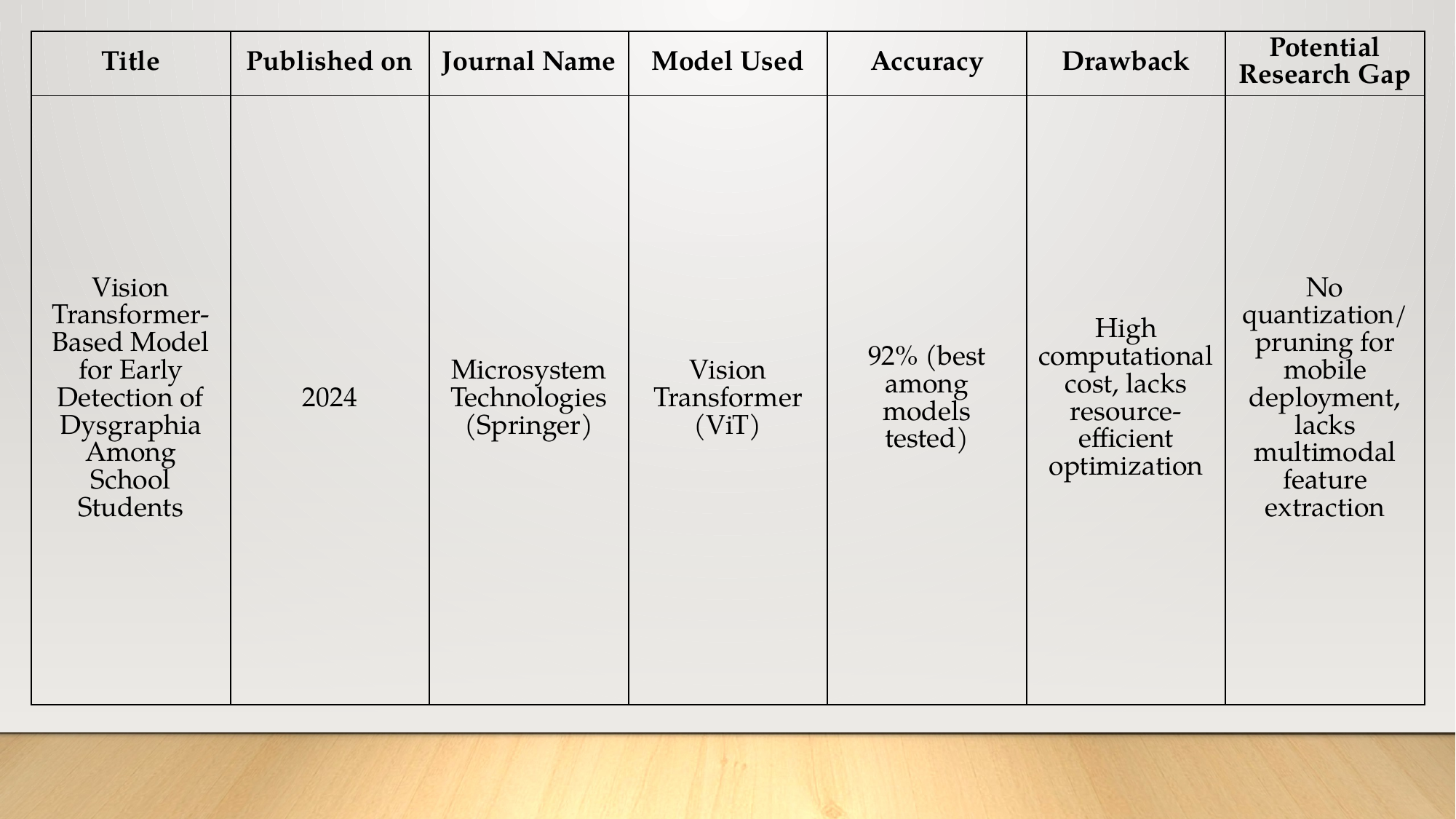

| Title | Published on | Journal Name | Model Used | Accuracy | Drawback | Potential Research Gap |
| --- | --- | --- | --- | --- | --- | --- |
| Vision Transformer-Based Model for Early Detection of Dysgraphia Among School Students | 2024 | Microsystem Technologies (Springer) | Vision Transformer (ViT) | 92% (best among models tested) | High computational cost, lacks resource-efficient optimization | No quantization/pruning for mobile deployment, lacks multimodal feature extraction |